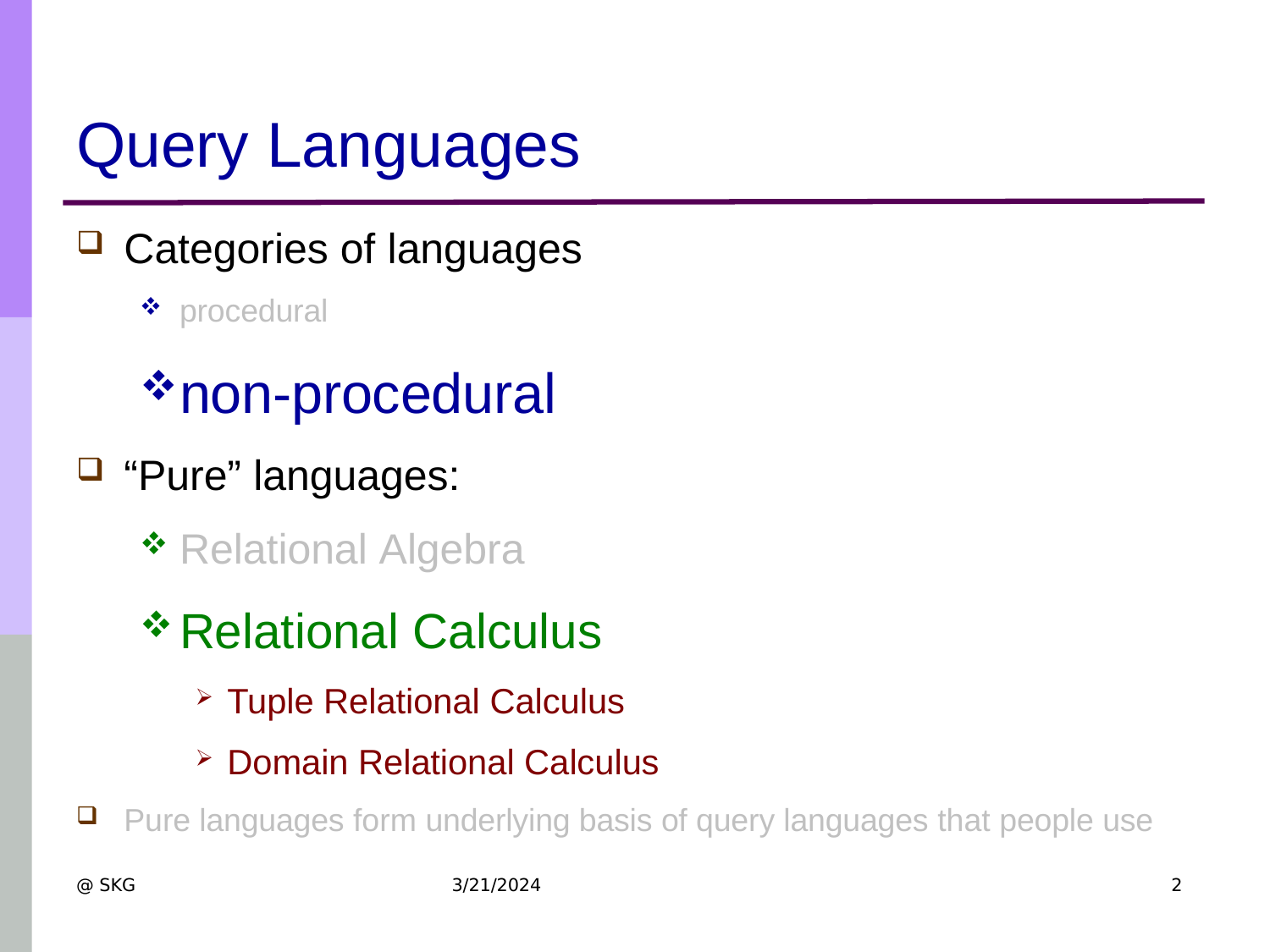

# Query Languages
Categories of languages
procedural
non-procedural
“Pure” languages:
Relational Algebra
Relational Calculus
Tuple Relational Calculus
Domain Relational Calculus
Pure languages form underlying basis of query languages that people use
@ SKG
3/21/2024
2